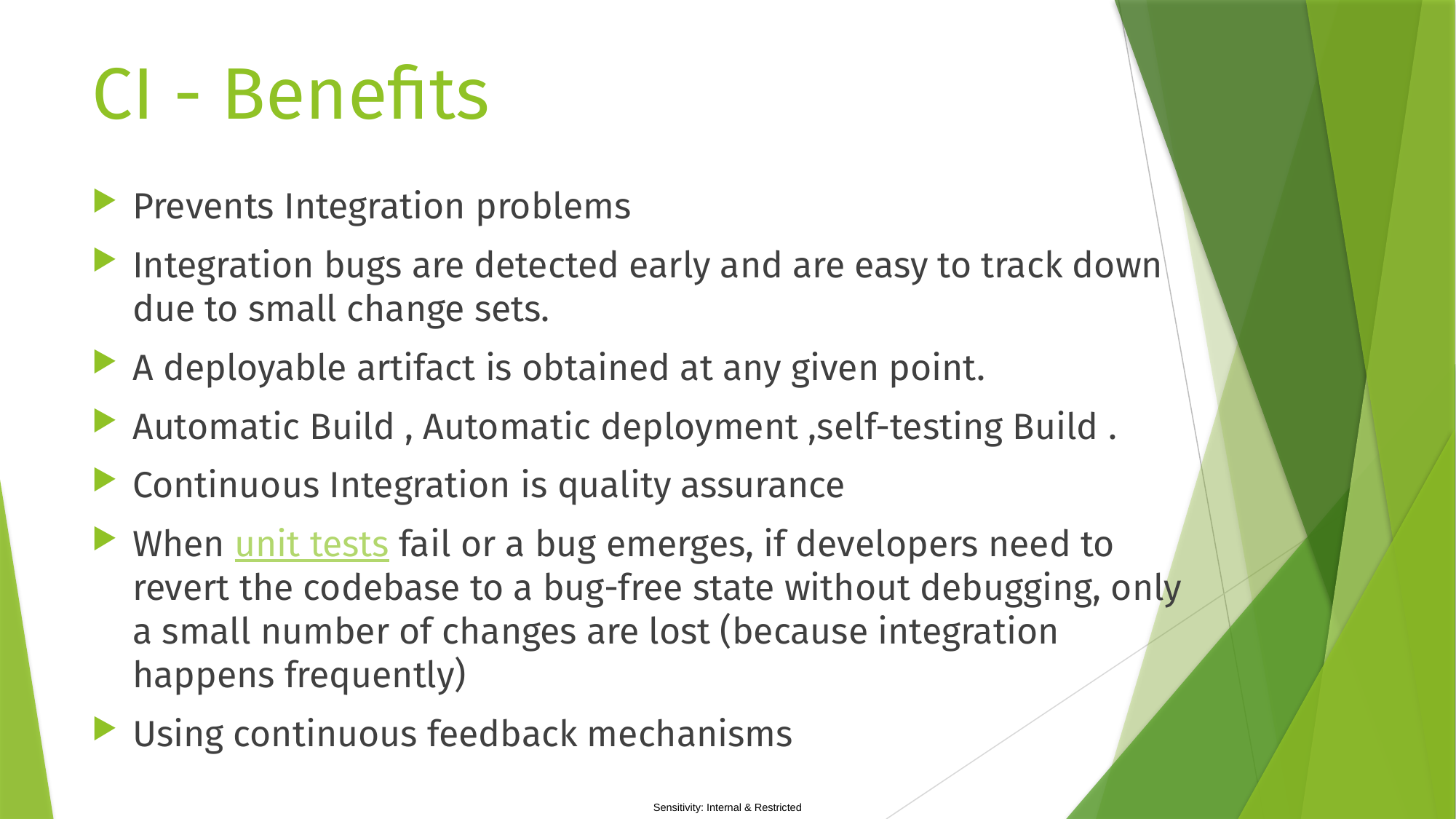

# CI - Benefits
Prevents Integration problems
Integration bugs are detected early and are easy to track down due to small change sets.
A deployable artifact is obtained at any given point.
Automatic Build , Automatic deployment ,self-testing Build .
Continuous Integration is quality assurance
When unit tests fail or a bug emerges, if developers need to revert the codebase to a bug-free state without debugging, only a small number of changes are lost (because integration happens frequently)
Using continuous feedback mechanisms